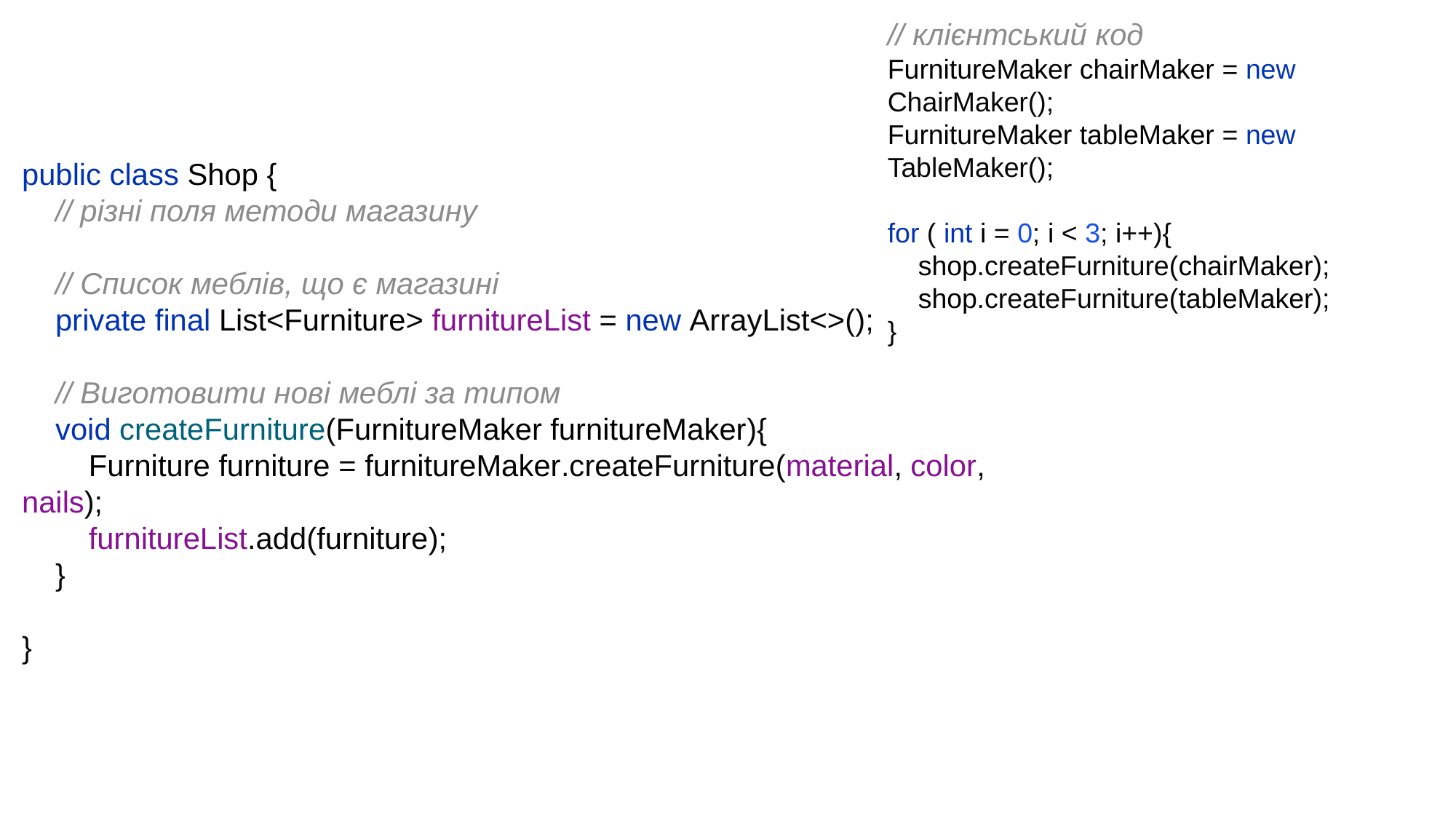

// клієнтський код
FurnitureMaker chairMaker = new ChairMaker();
FurnitureMaker tableMaker = new TableMaker();
for ( int i = 0; i < 3; i++){
    shop.createFurniture(chairMaker);
    shop.createFurniture(tableMaker);
}
public class Shop {
    // різні поля методи магазину
    // Список меблів, що є магазині
    private final List<Furniture> furnitureList = new ArrayList<>();
    // Виготовити нові меблі за типом
    void createFurniture(FurnitureMaker furnitureMaker){
        Furniture furniture = furnitureMaker.createFurniture(material, color, nails);
        furnitureList.add(furniture);
    }
}